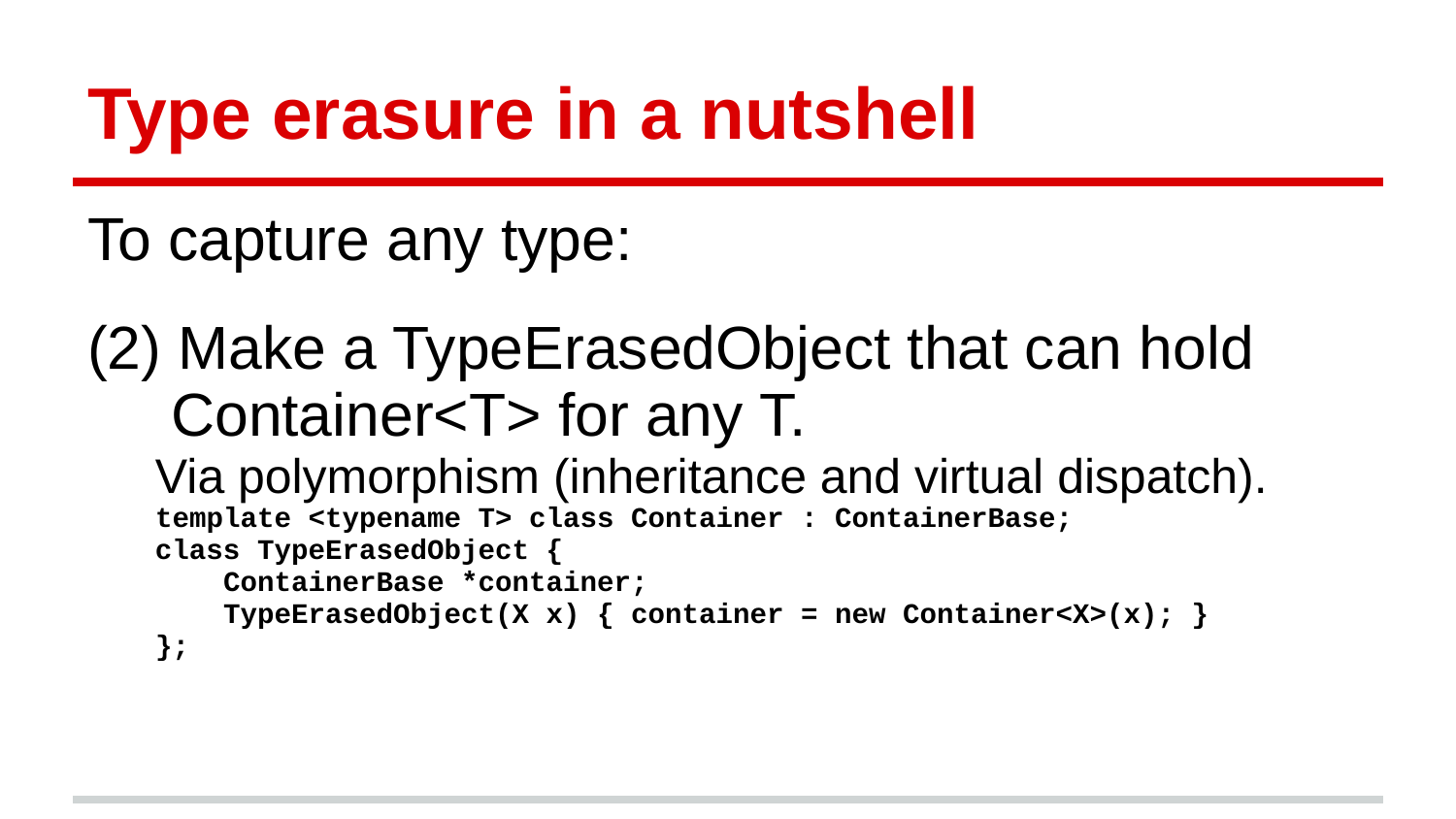

# Type erasure in a nutshell
To capture any type:

(2) Make a TypeErasedObject that can hold
     Container<T> for any T.
     Via polymorphism (inheritance and virtual dispatch).
    template <typename T> class Container : ContainerBase;
    class TypeErasedObject {
        ContainerBase *container;
        TypeErasedObject(X x) { container = new Container<X>(x); }
    };